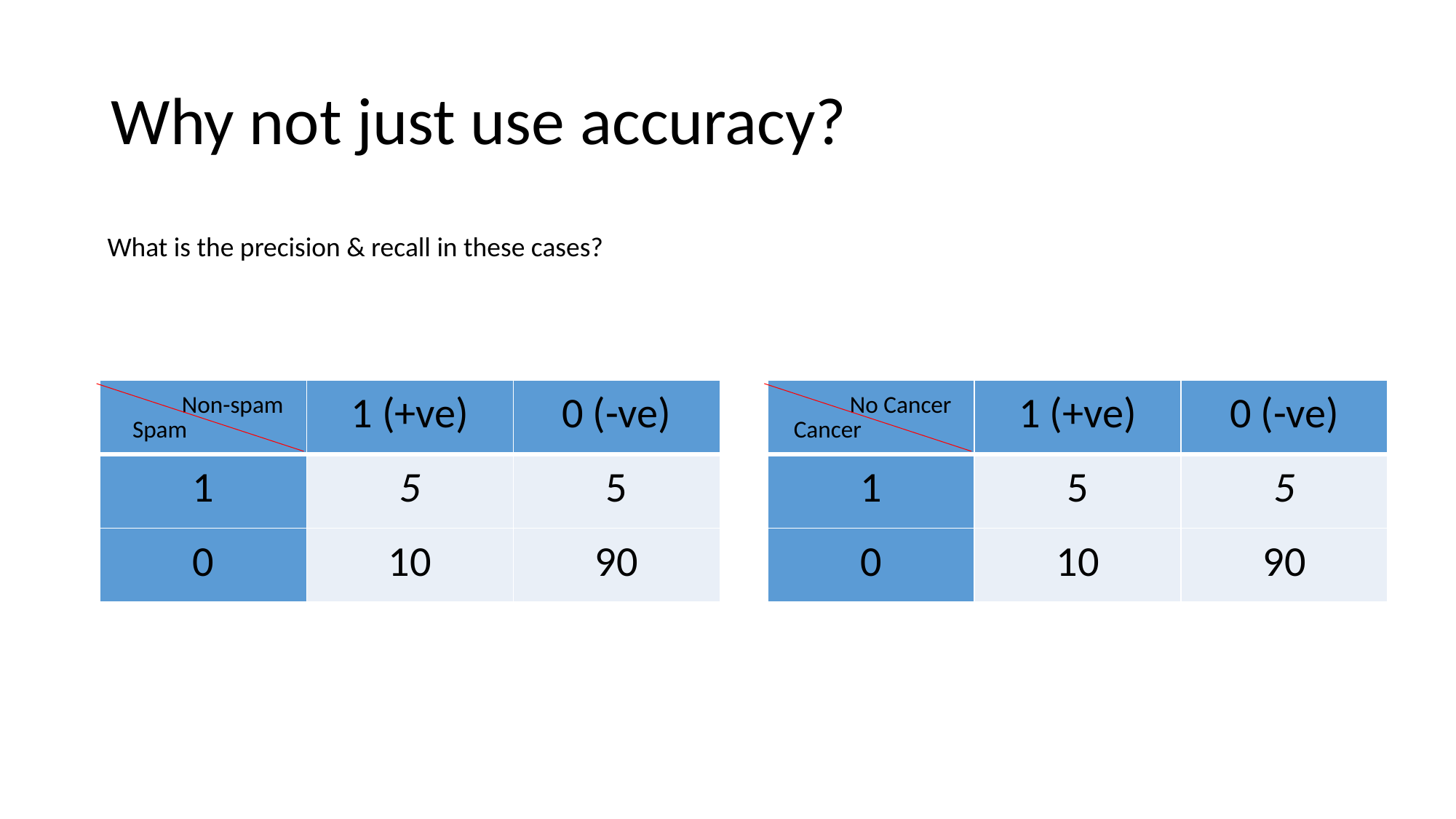

# Why not just use accuracy?
What is the precision & recall in these cases?
|  | 1 (+ve) | 0 (-ve) |
| --- | --- | --- |
| 1 | 5 | 5 |
| 0 | 10 | 90 |
|  | 1 (+ve) | 0 (-ve) |
| --- | --- | --- |
| 1 | 5 | 5 |
| 0 | 10 | 90 |
Non-spam
No Cancer
Spam
Cancer